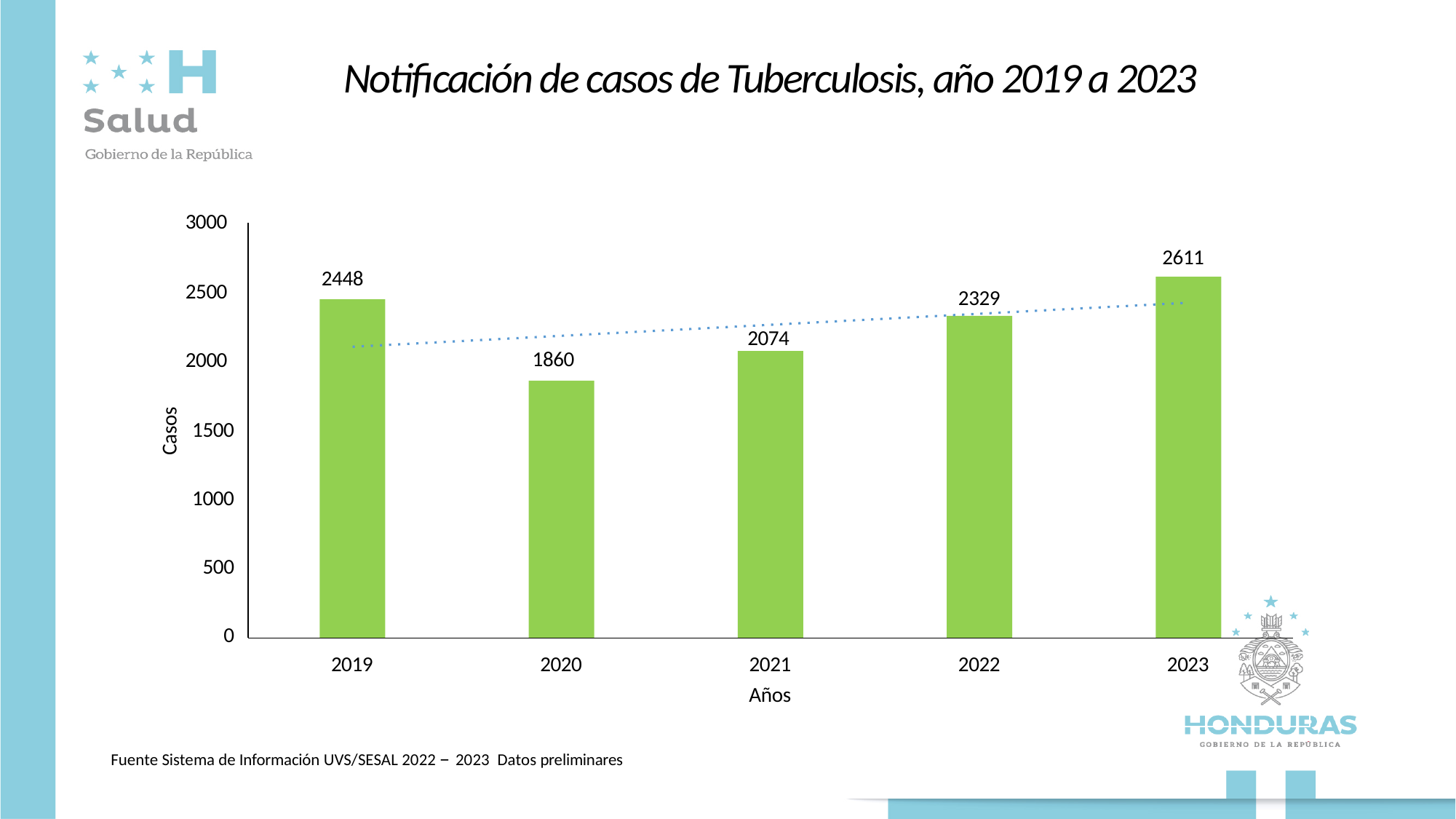

# Notificación de casos de Tuberculosis, año 2019 a 2023

3000

2611
2448
2500
2329

2074
1860
2000
Casos
1500

1000

500

0
2021
Años
2019
2020
2022
2023
Fuente Sistema de Información UVS/SESAL 2022 – 2023 Datos preliminares